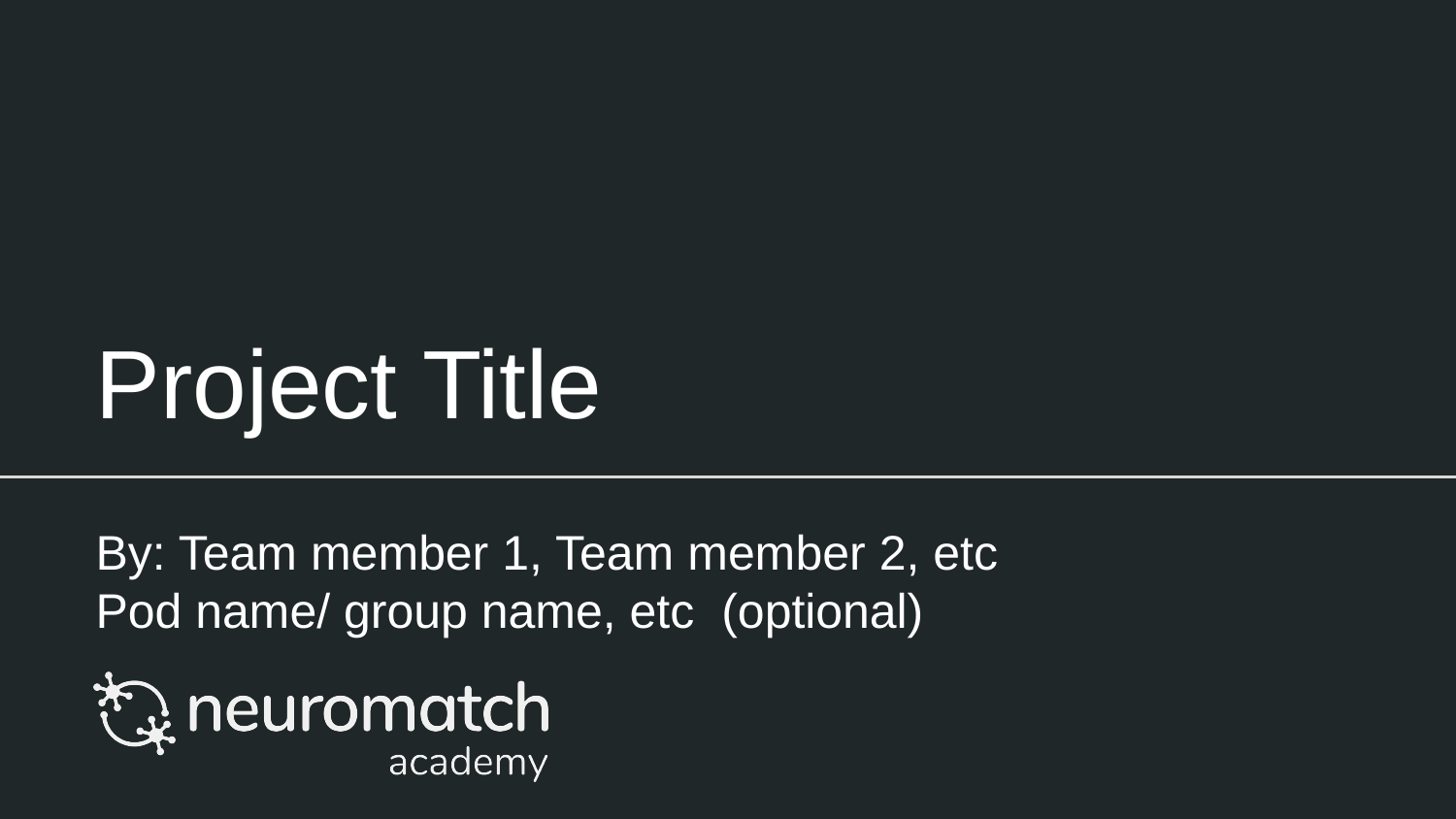

# Project Title
By: Team member 1, Team member 2, etc
Pod name/ group name, etc  (optional)